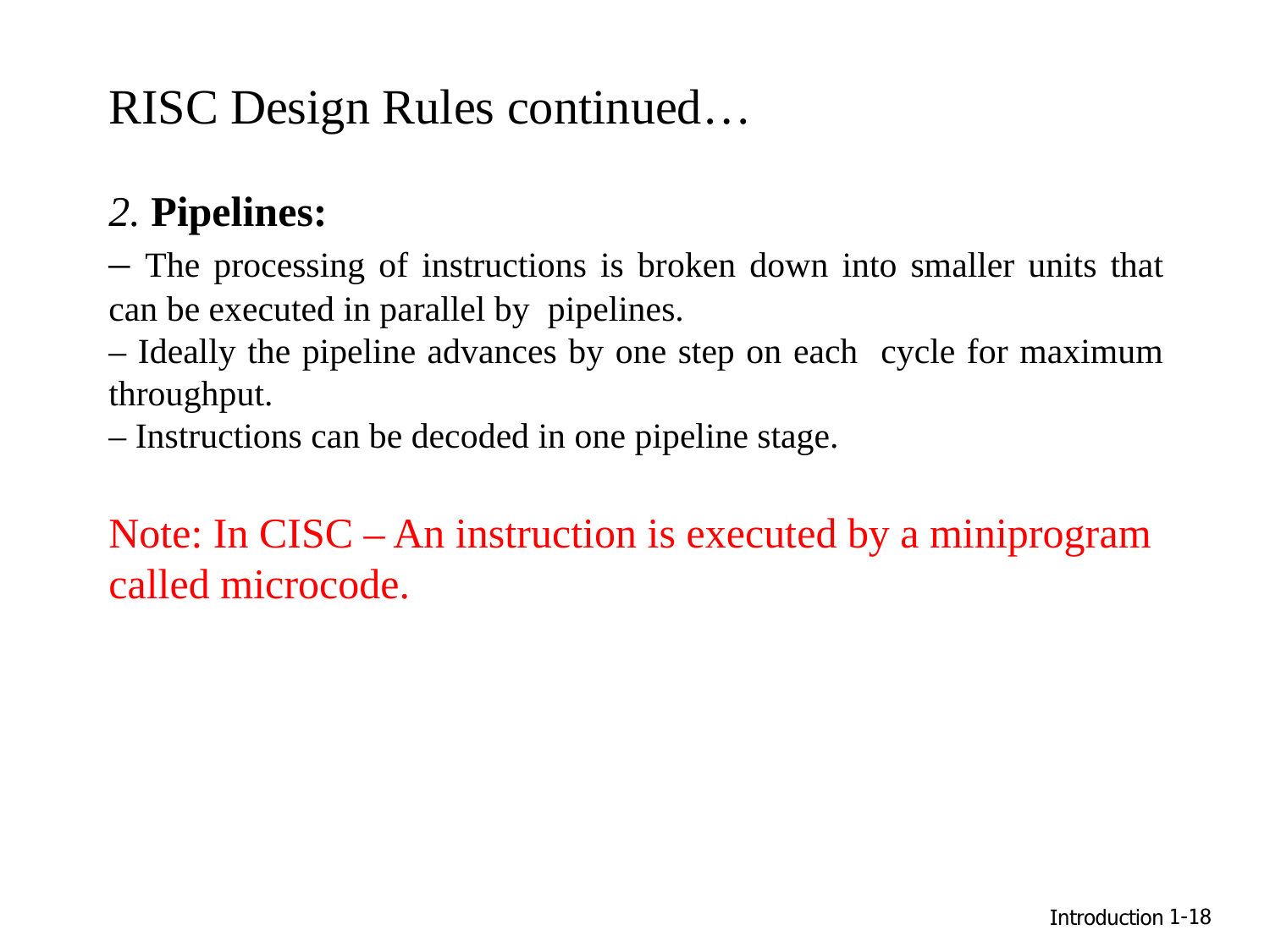

RISC Design Rules continued…

2. Pipelines:
– The processing of instructions is broken down into smaller units that can be executed in parallel by  pipelines.
– Ideally the pipeline advances by one step on each  cycle for maximum throughput.
– Instructions can be decoded in one pipeline stage.

Note: In CISC – An instruction is executed by a miniprogram
called microcode.
1-18
Introduction